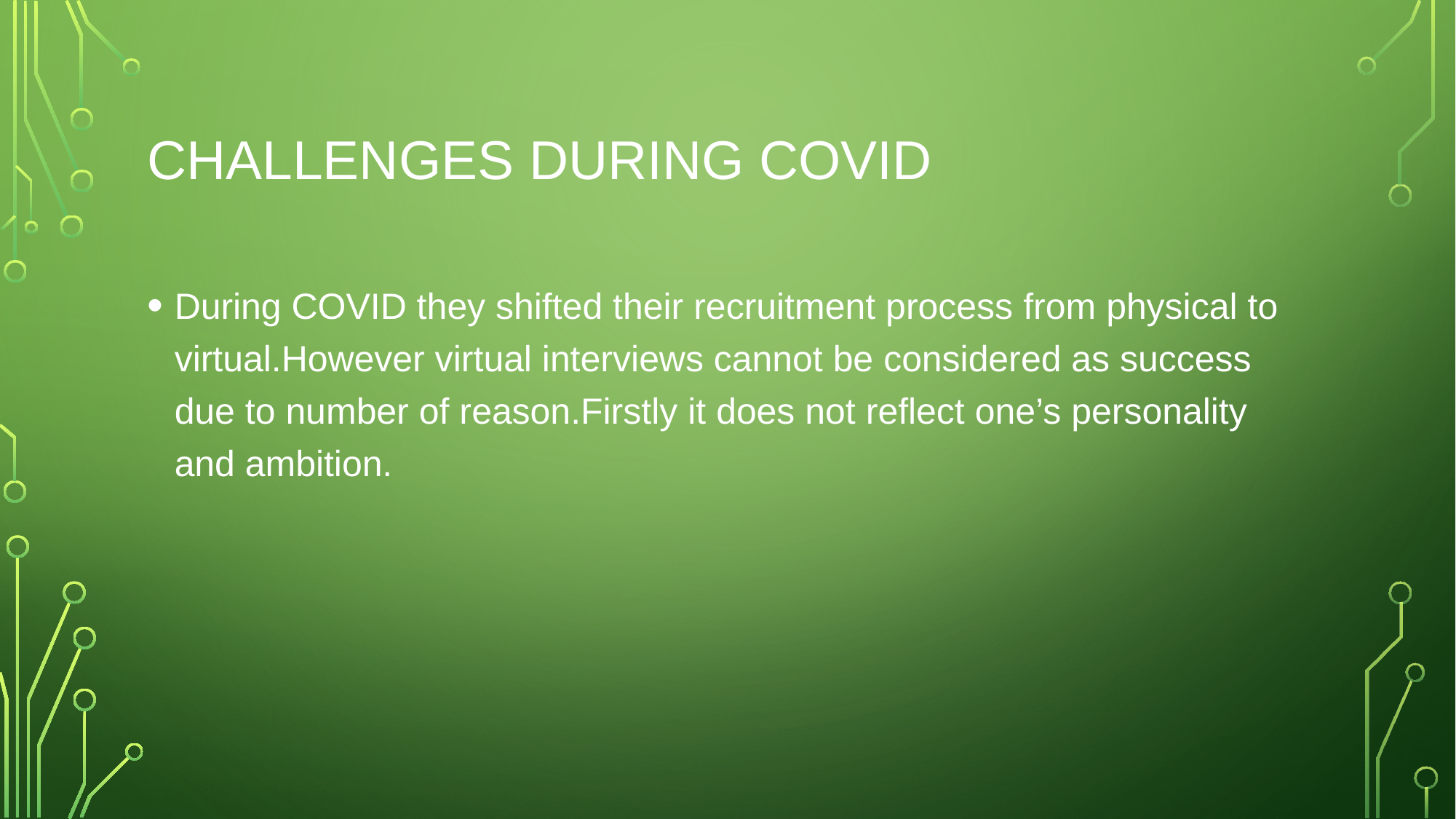

# CHALLENGES DURING COVID
During COVID they shifted their recruitment process from physical to virtual.However virtual interviews cannot be considered as success due to number of reason.Firstly it does not reflect one’s personality and ambition.